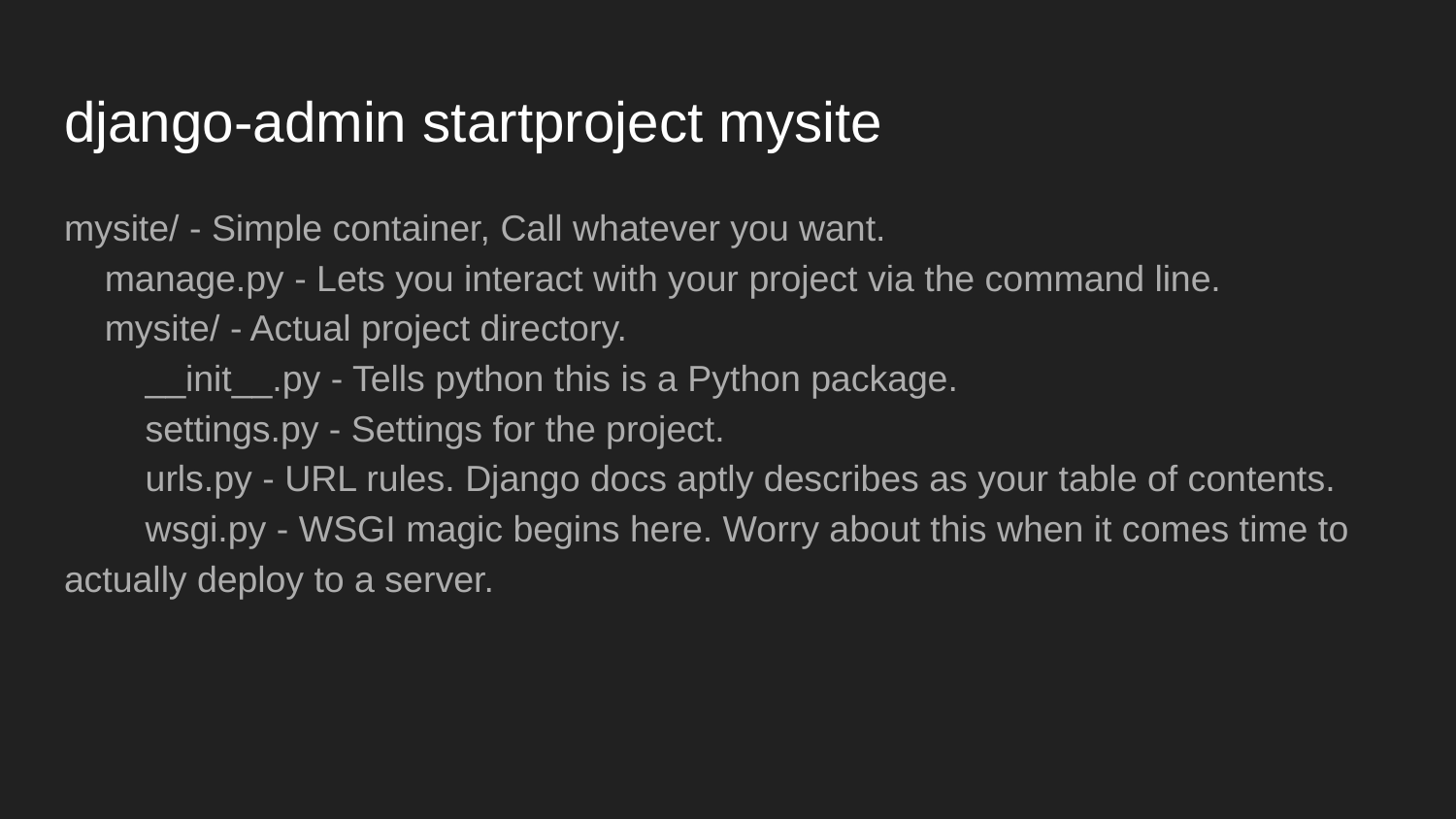

# django-admin startproject mysite
mysite/ - Simple container, Call whatever you want.
    manage.py - Lets you interact with your project via the command line.
    mysite/ - Actual project directory.
        __init__.py - Tells python this is a Python package.
        settings.py - Settings for the project.
        urls.py - URL rules. Django docs aptly describes as your table of contents.
        wsgi.py - WSGI magic begins here. Worry about this when it comes time to actually deploy to a server.